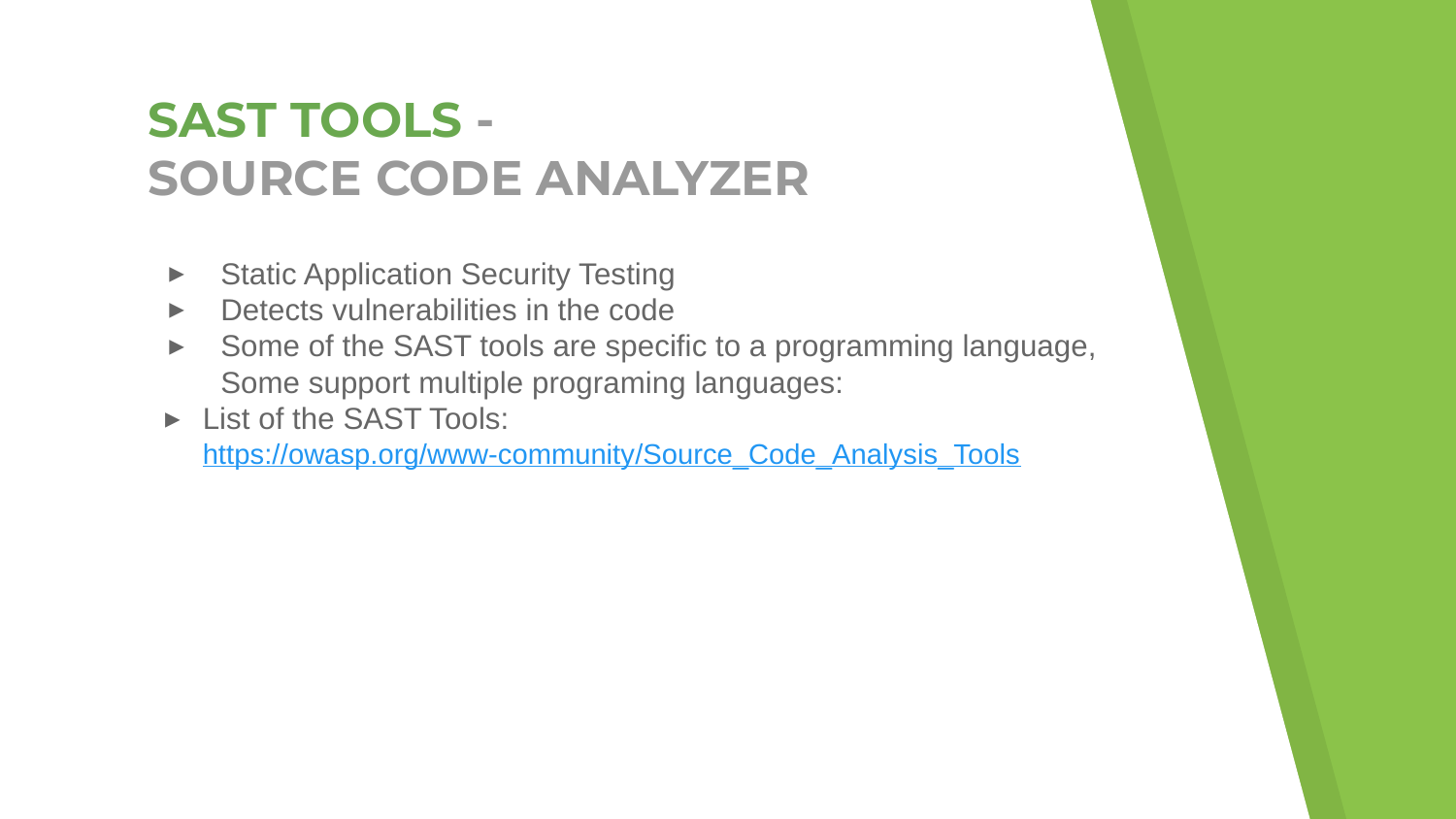

# SAST TOOLS - SOURCE CODE ANALYZER
Static Application Security Testing
Detects vulnerabilities in the code
Some of the SAST tools are specific to a programming language, Some support multiple programing languages:
List of the SAST Tools: https://owasp.org/www-community/Source_Code_Analysis_Tools